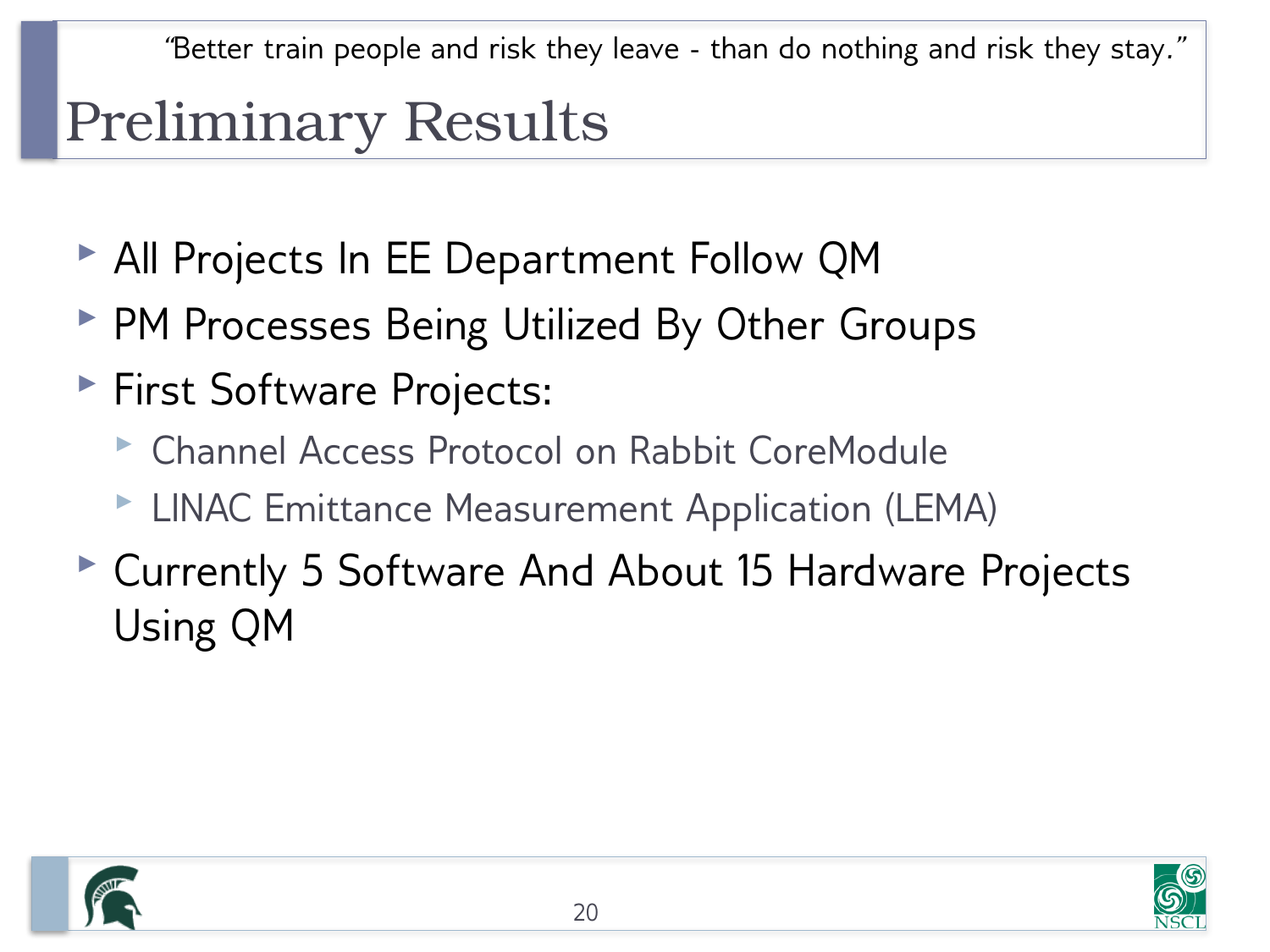

# Preliminary Results
“Better train people and risk they leave - than do nothing and risk they stay.”
All Projects In EE Department Follow QM
PM Processes Being Utilized By Other Groups
First Software Projects:
Channel Access Protocol on Rabbit CoreModule
LINAC Emittance Measurement Application (LEMA)
Currently 5 Software And About 15 Hardware Projects Using QM
20